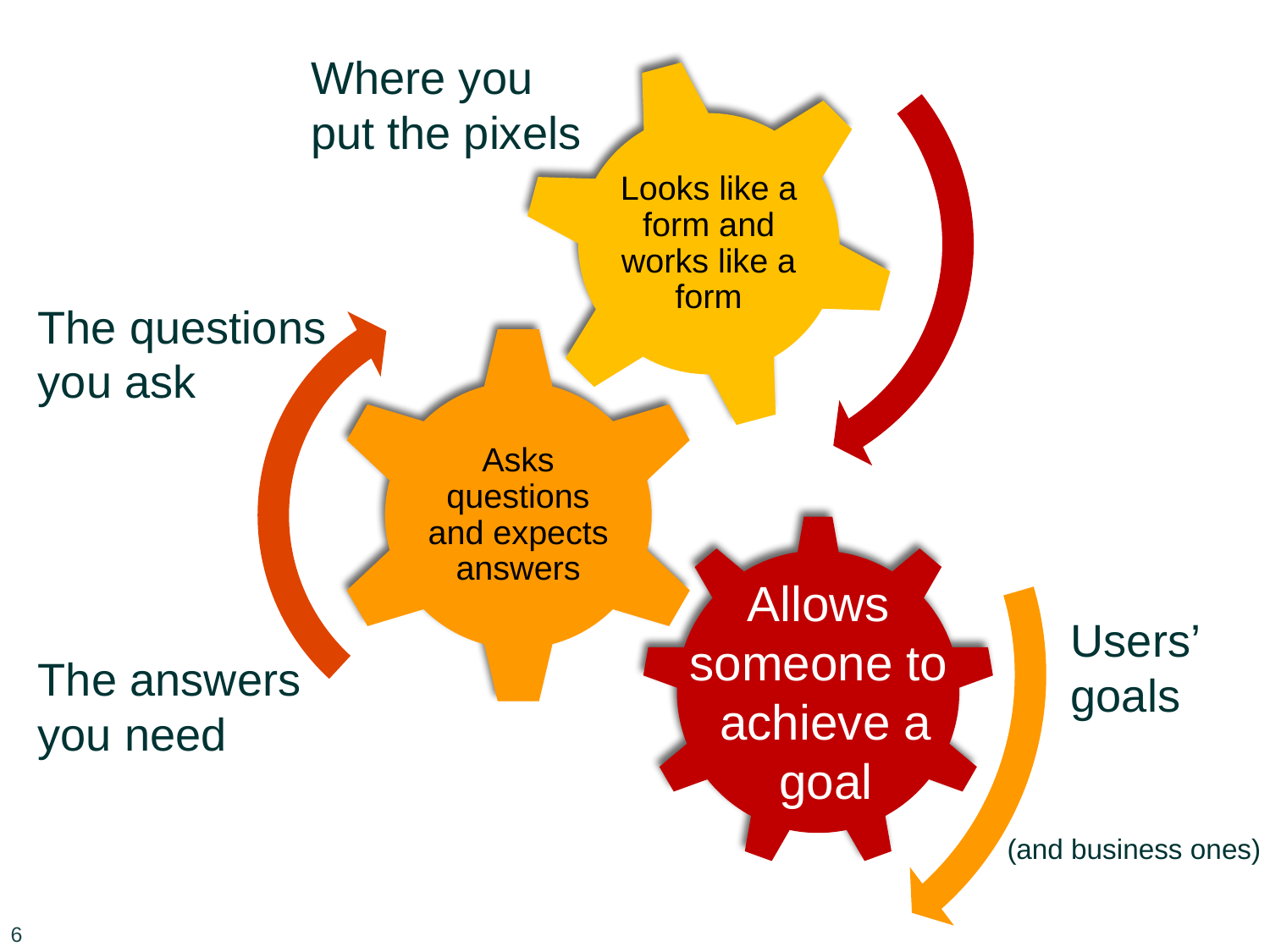

Where you
put the pixels
Looks like a form and works like a form

The questions
you ask
The answers
you need
Asks questions and expects answers

     Users’
     goals

(and business ones)

Allows
someone to
achieve a
goal
6